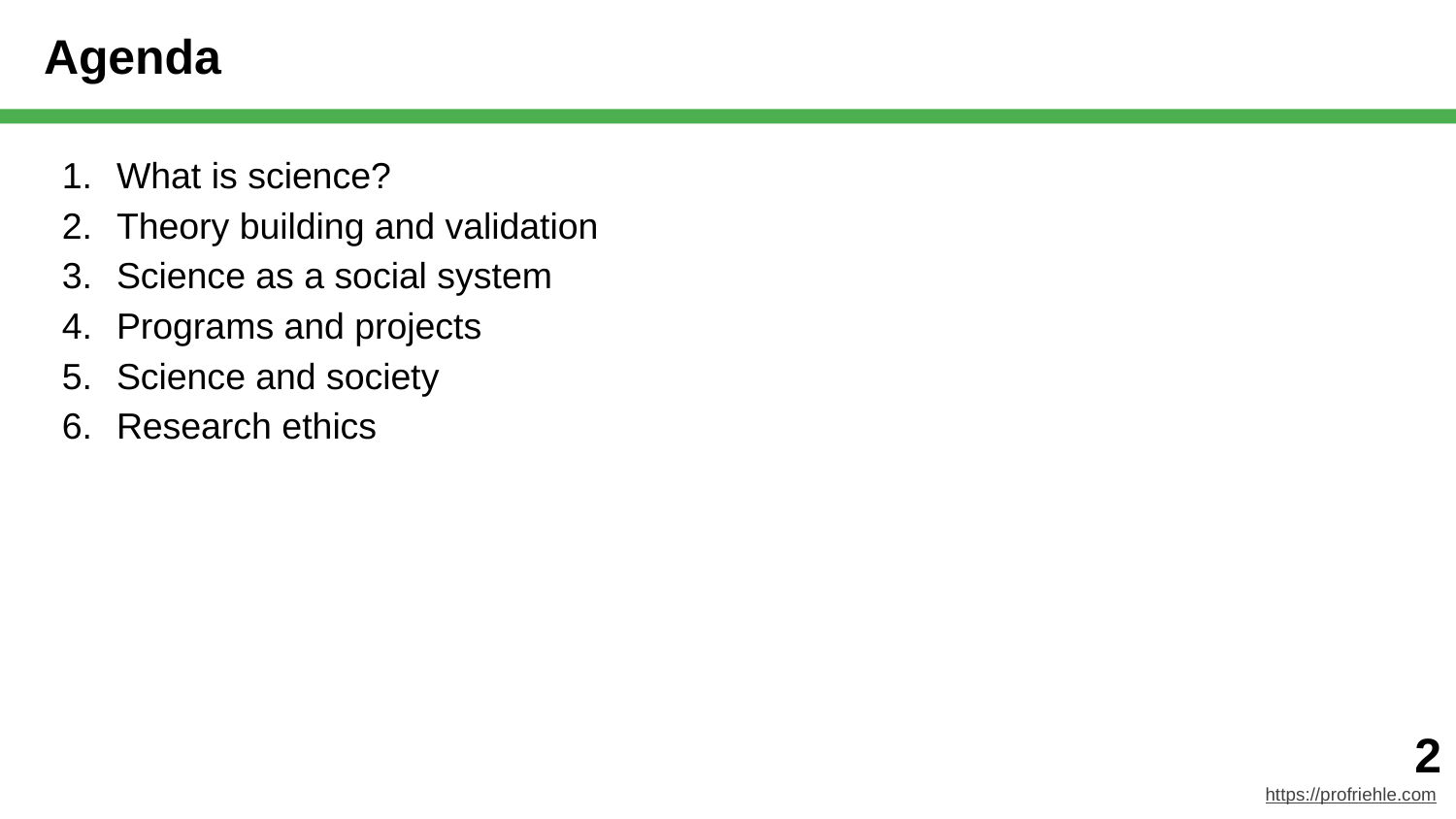

# Agenda
What is science?
Theory building and validation
Science as a social system
Programs and projects
Science and society
Research ethics
2
https://profriehle.com